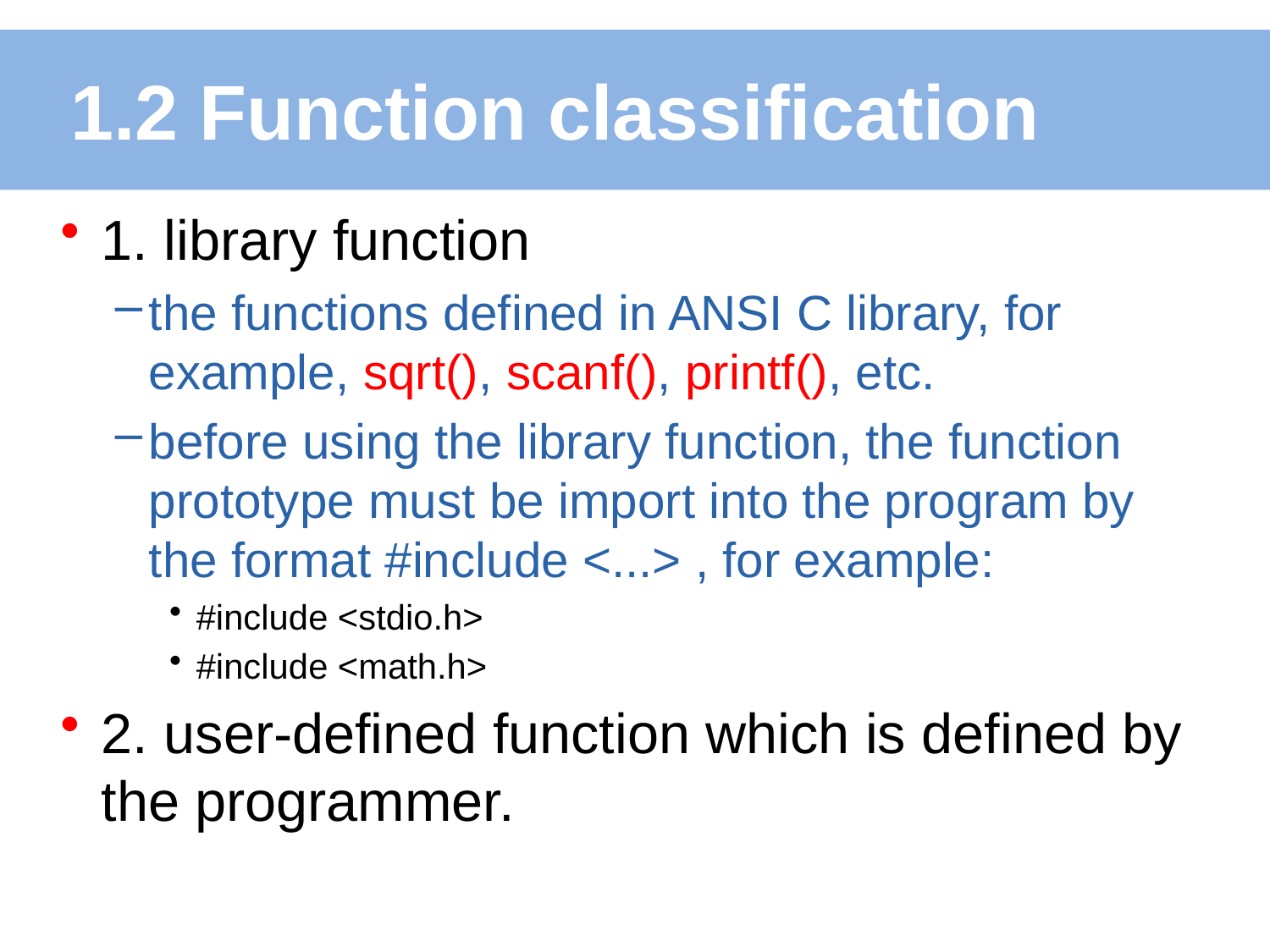

# 1.2 Function classification
1. library function
the functions defined in ANSI C library, for example, sqrt(), scanf(), printf(), etc.
before using the library function, the function prototype must be import into the program by the format #include <...> , for example:
#include <stdio.h>
#include <math.h>
2. user-defined function which is defined by the programmer.